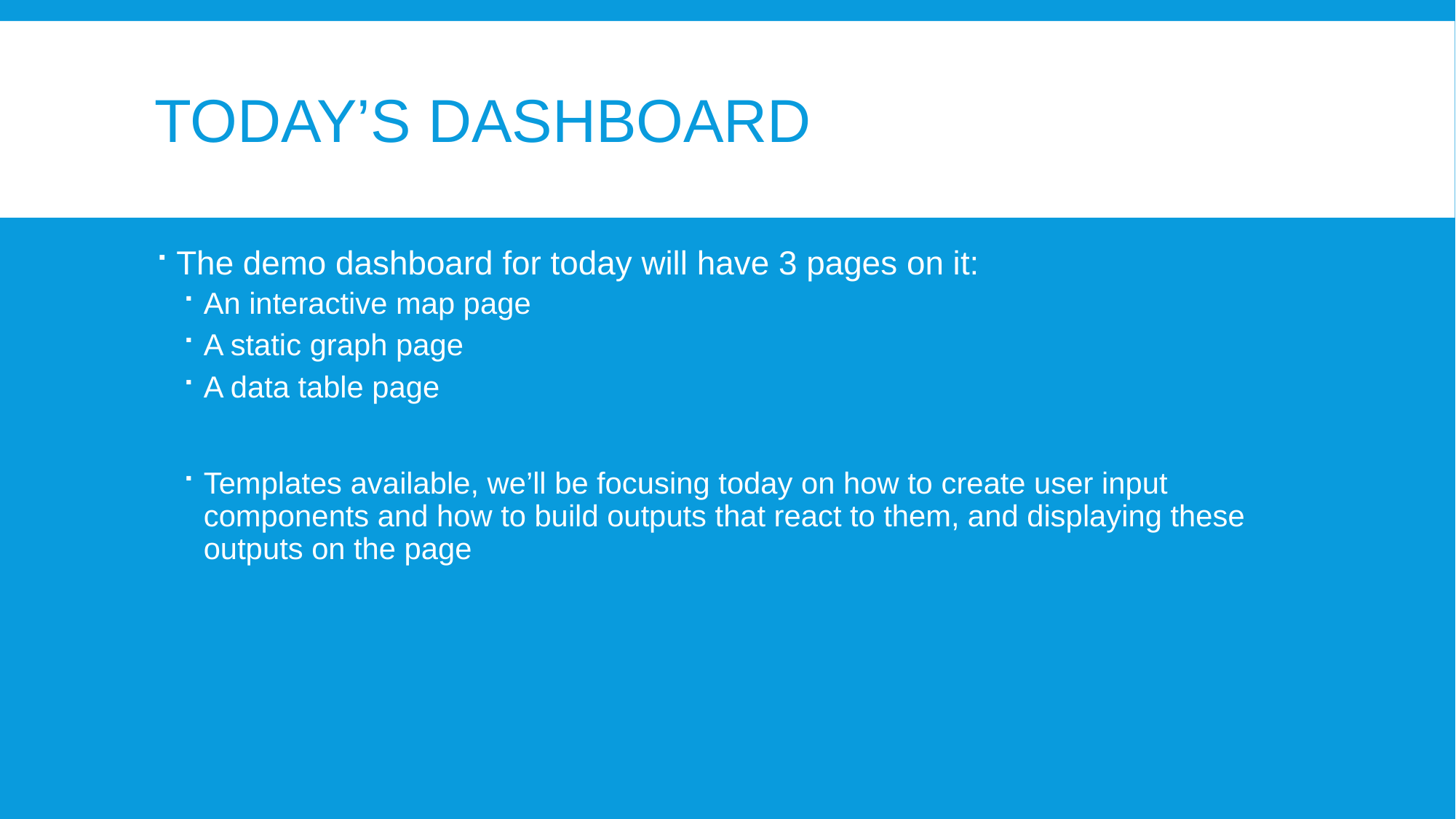

# Today’s Dashboard
The demo dashboard for today will have 3 pages on it:
An interactive map page
A static graph page
A data table page

Templates available, we’ll be focusing today on how to create user input components and how to build outputs that react to them, and displaying these outputs on the page